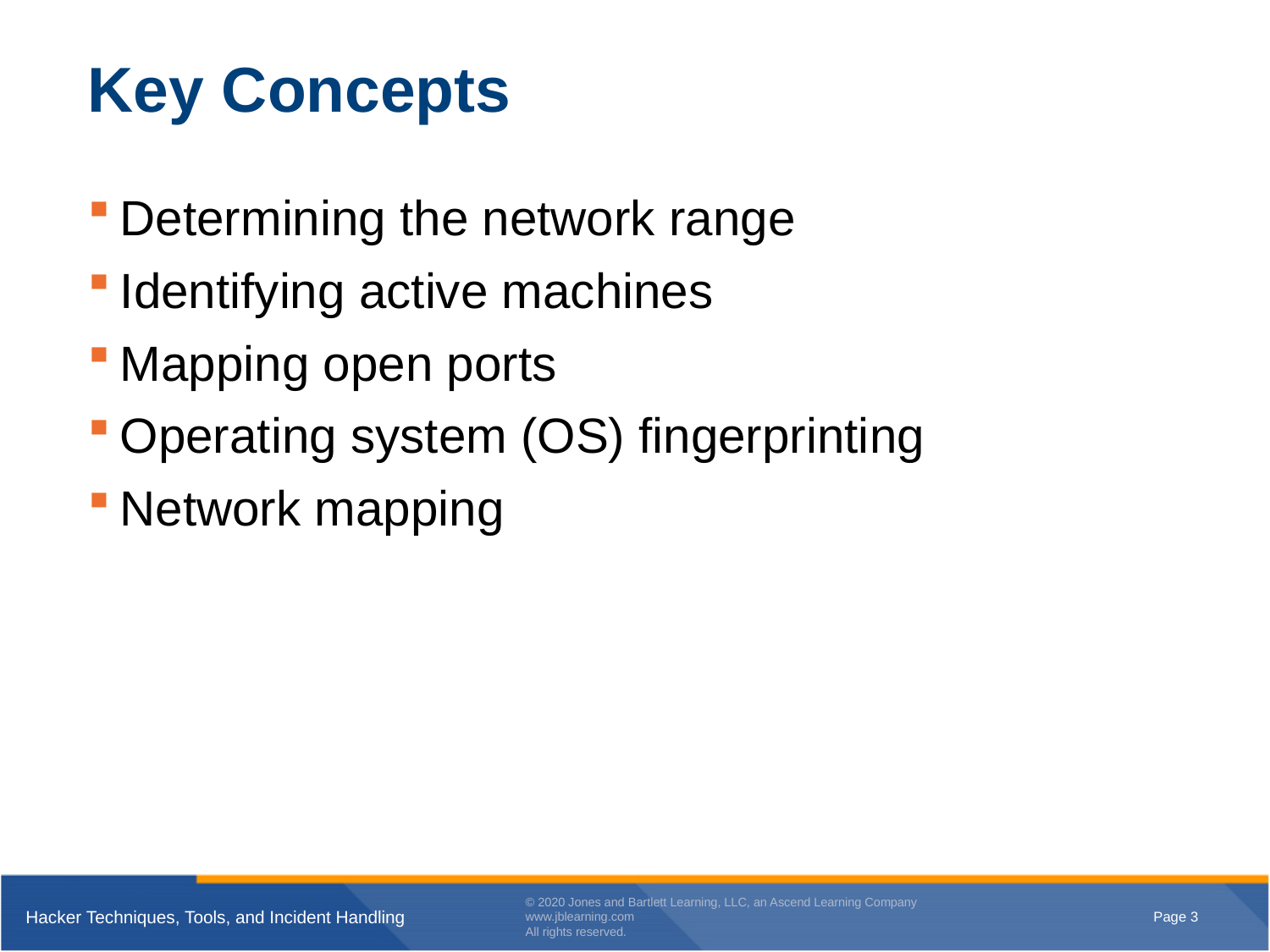

# Key Concepts
Determining the network range
Identifying active machines
Mapping open ports
Operating system (OS) fingerprinting
Network mapping